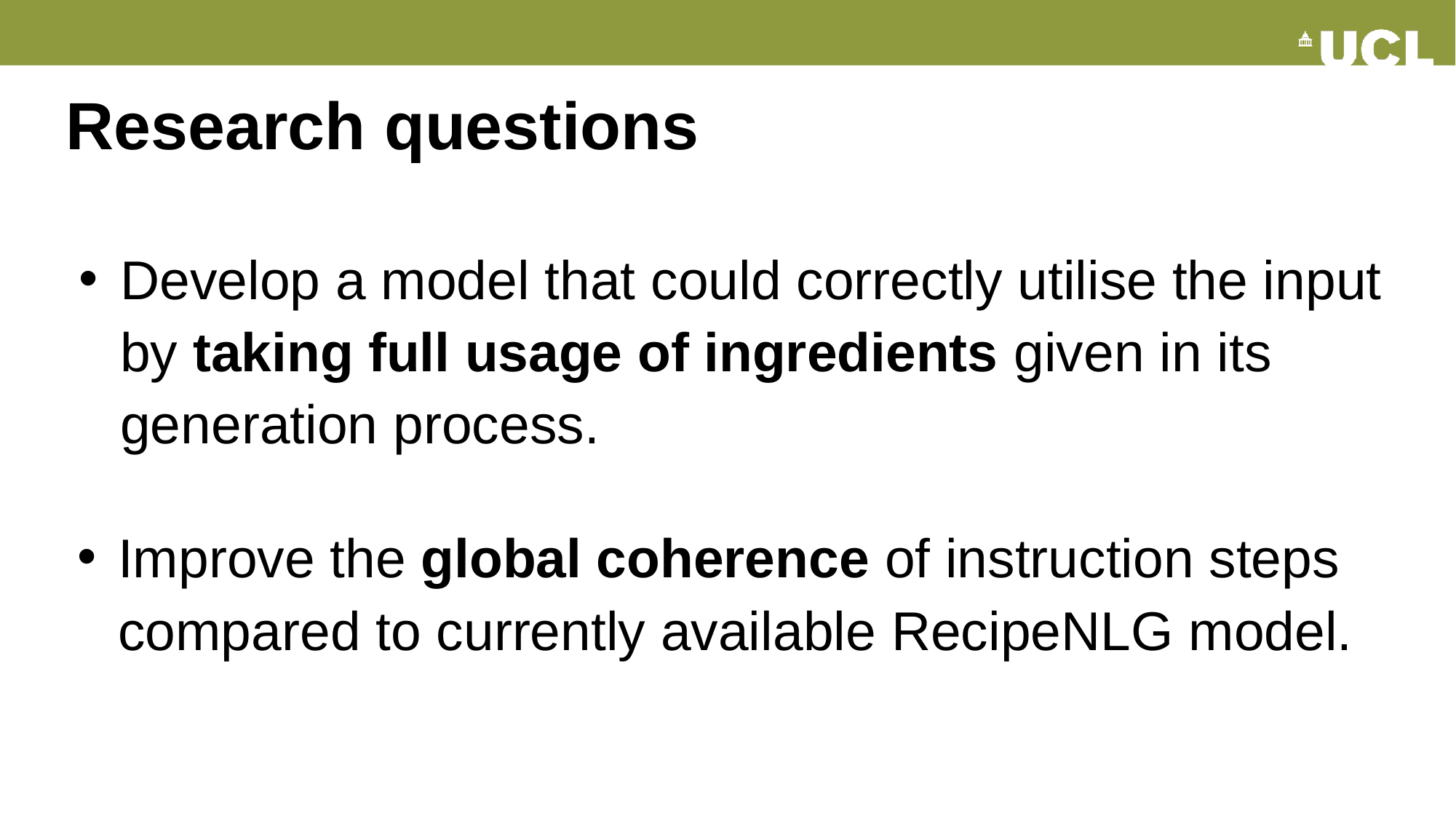

# Research questions
Develop a model that could correctly utilise the input by taking full usage of ingredients given in its generation process.
Improve the global coherence of instruction steps compared to currently available RecipeNLG model.